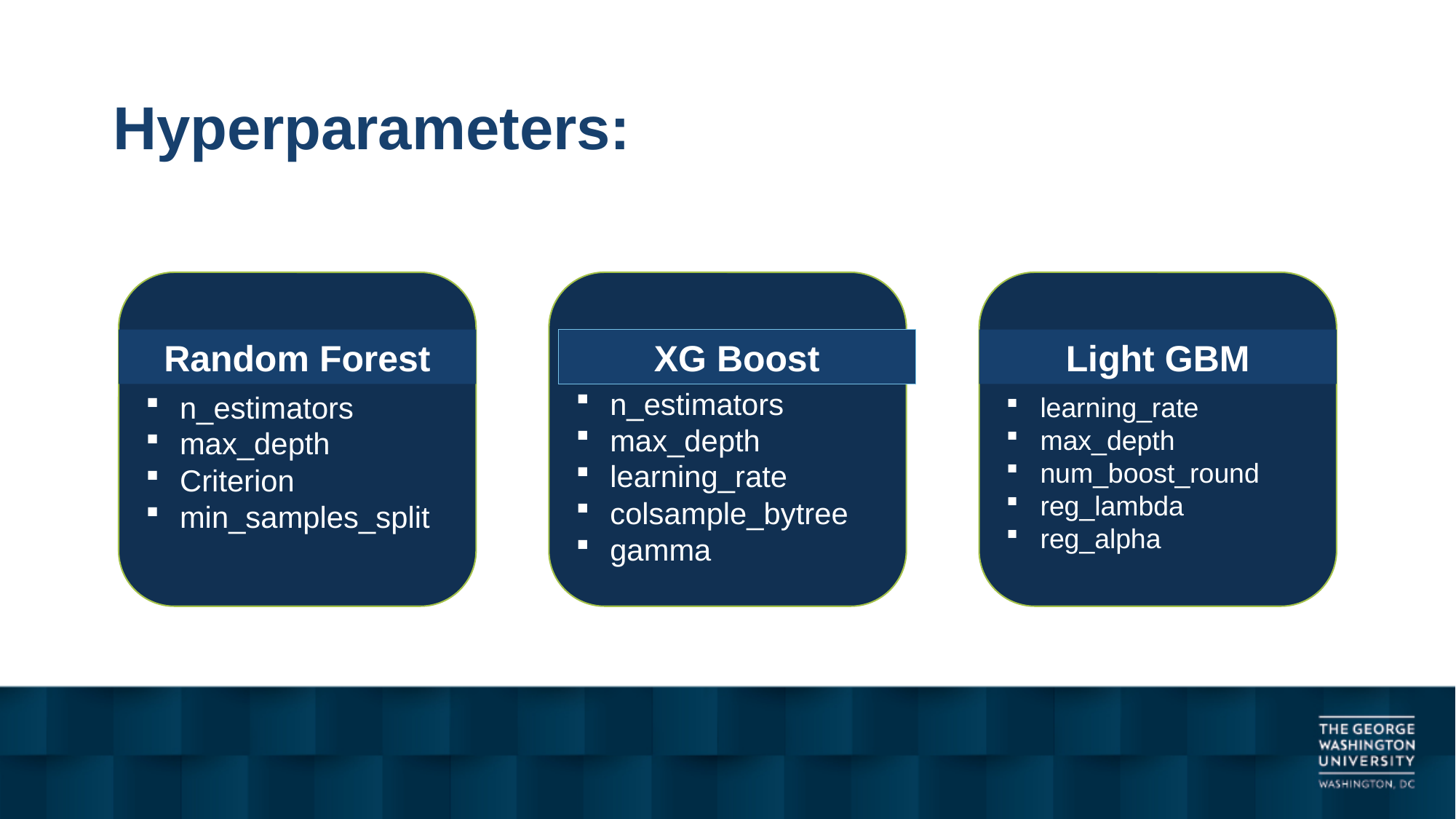

# Hyperparameters:

n_estimators
max_depth
Criterion
min_samples_split

n_estimators
max_depth
learning_rate
colsample_bytree
gamma

learning_rate
max_depth
num_boost_round
reg_lambda
reg_alpha
Light GBM
XG Boost
Random Forest